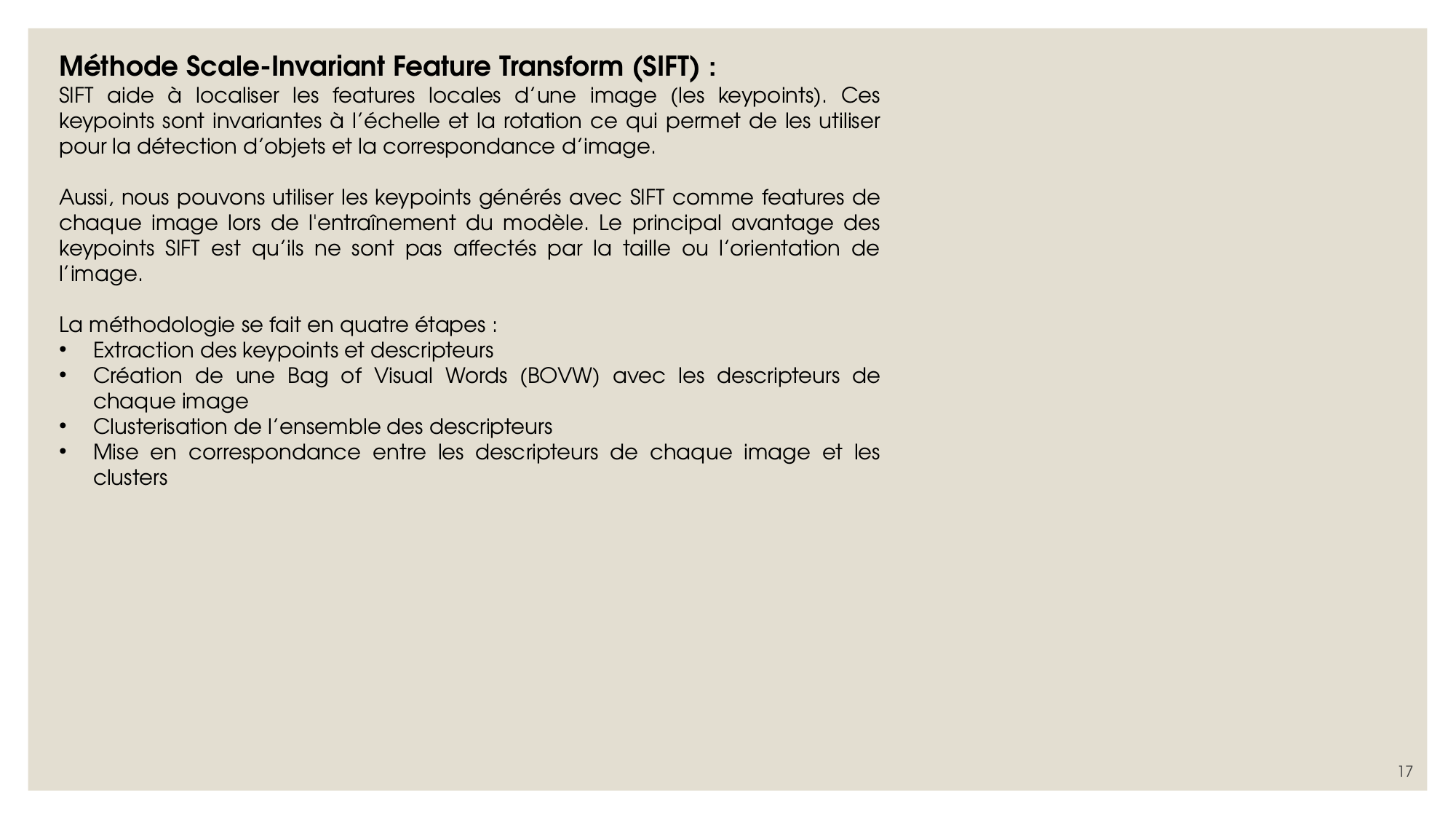

Méthode Scale-Invariant Feature Transform (SIFT) :
SIFT aide à localiser les features locales d’une image (les keypoints). Ces keypoints sont invariantes à l’échelle et la rotation ce qui permet de les utiliser pour la détection d’objets et la correspondance d’image.

Aussi, nous pouvons utiliser les keypoints générés avec SIFT comme features de chaque image lors de l'entraînement du modèle. Le principal avantage des keypoints SIFT est qu’ils ne sont pas affectés par la taille ou l’orientation de l’image.

La méthodologie se fait en quatre étapes :
Extraction des keypoints et descripteurs
Création de une Bag of Visual Words (BOVW) avec les descripteurs de chaque image
Clusterisation de l’ensemble des descripteurs
Mise en correspondance entre les descripteurs de chaque image et les clusters
17